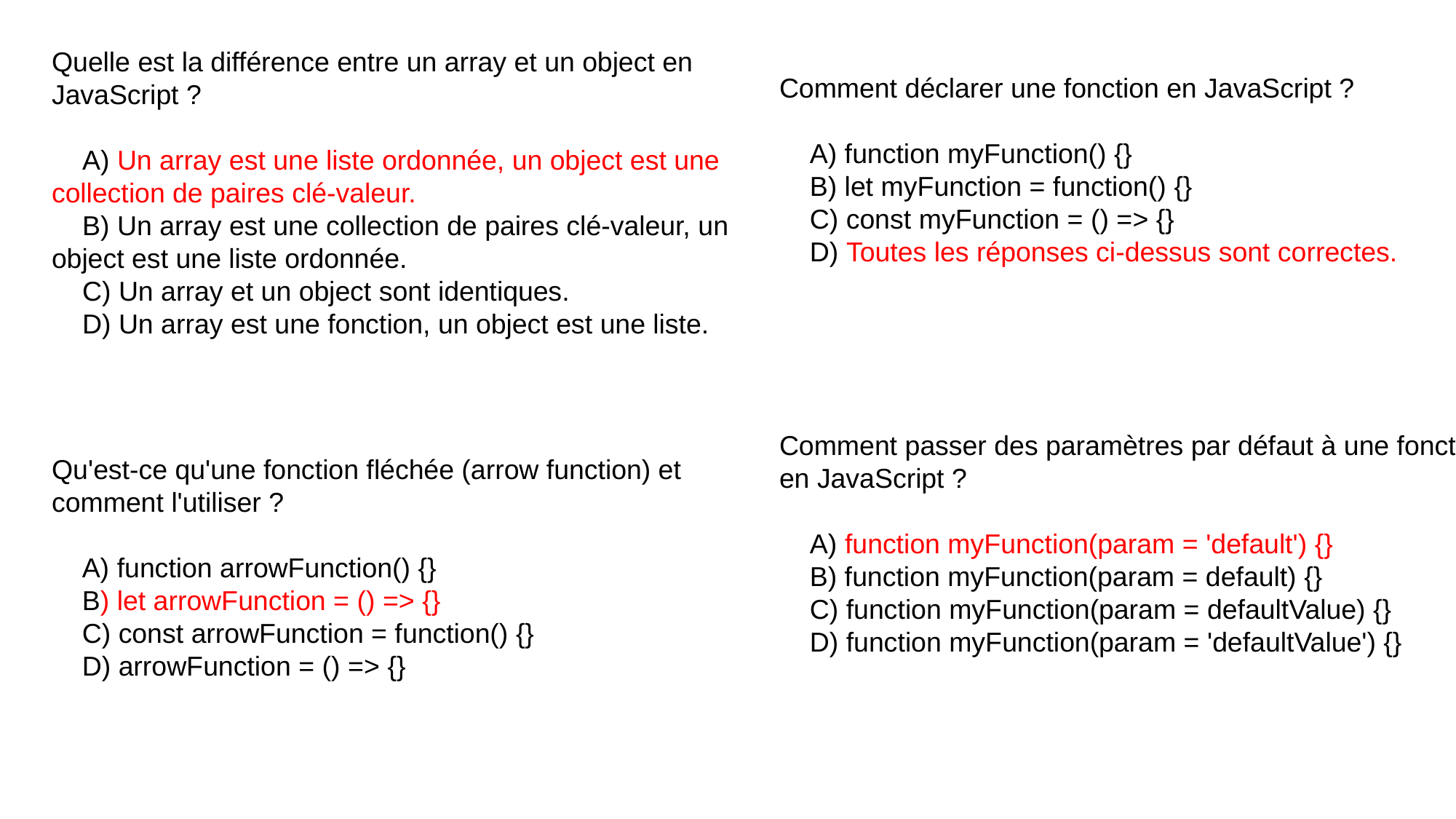

Comment déclarer une fonction en JavaScript ?

    A) function myFunction() {}
    B) let myFunction = function() {}
    C) const myFunction = () => {}
    D) Toutes les réponses ci-dessus sont correctes.

Quelle est la différence entre un array et un object en JavaScript ?

    A) Un array est une liste ordonnée, un object est une collection de paires clé-valeur.
    B) Un array est une collection de paires clé-valeur, un object est une liste ordonnée.
    C) Un array et un object sont identiques.
    D) Un array est une fonction, un object est une liste.

Comment passer des paramètres par défaut à une fonction en JavaScript ?

    A) function myFunction(param = 'default') {}
    B) function myFunction(param = default) {}
    C) function myFunction(param = defaultValue) {}
    D) function myFunction(param = 'defaultValue') {}

Qu'est-ce qu'une fonction fléchée (arrow function) et comment l'utiliser ?

    A) function arrowFunction() {}
    B) let arrowFunction = () => {}
    C) const arrowFunction = function() {}
    D) arrowFunction = () => {}